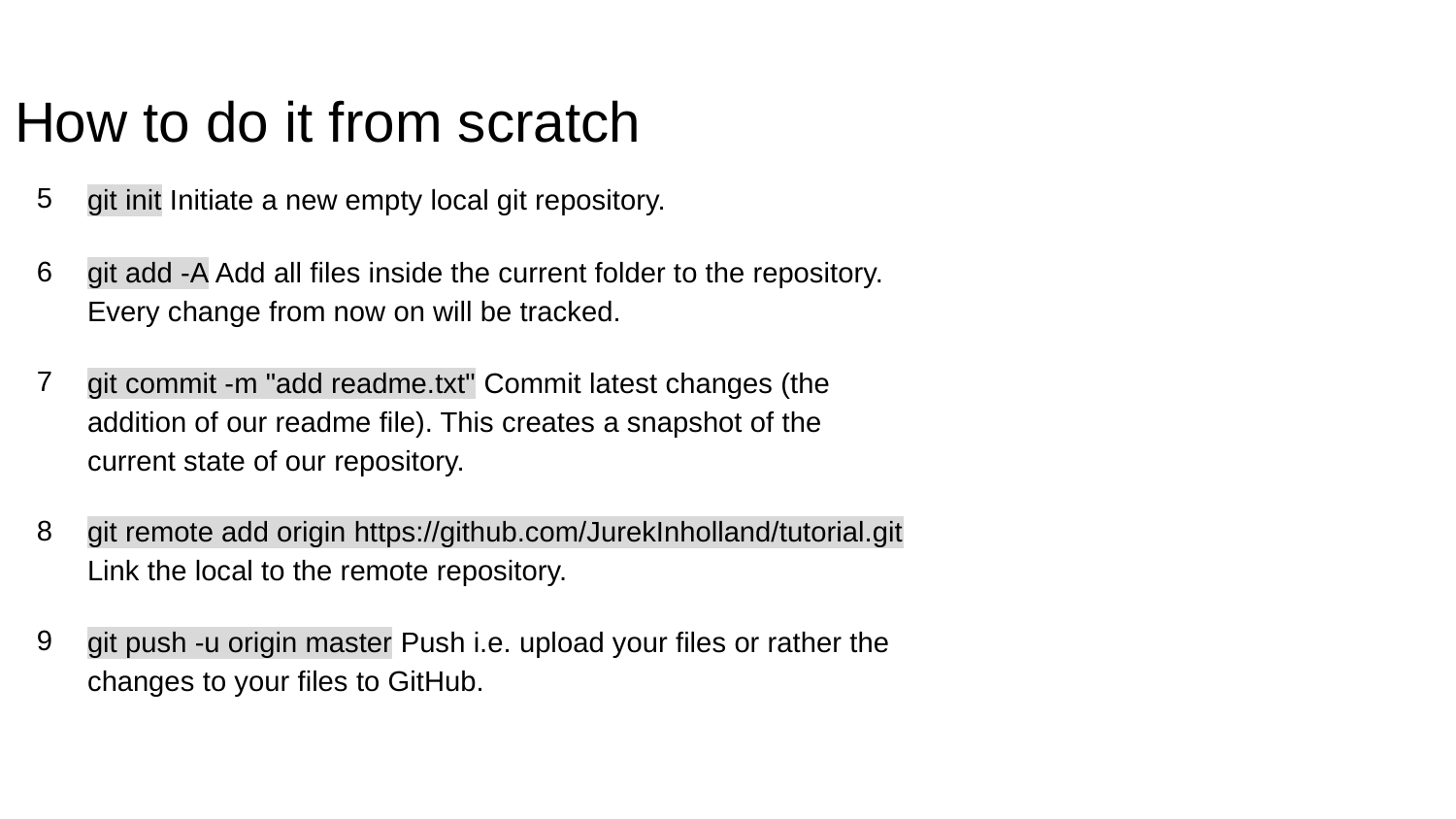

# How to do it from scratch
git init Initiate a new empty local git repository.
git add -A Add all files inside the current folder to the repository. Every change from now on will be tracked.
git commit -m "add readme.txt" Commit latest changes (the addition of our readme file). This creates a snapshot of the current state of our repository.
git remote add origin https://github.com/JurekInholland/tutorial.git Link the local to the remote repository.
git push -u origin master Push i.e. upload your files or rather the changes to your files to GitHub.